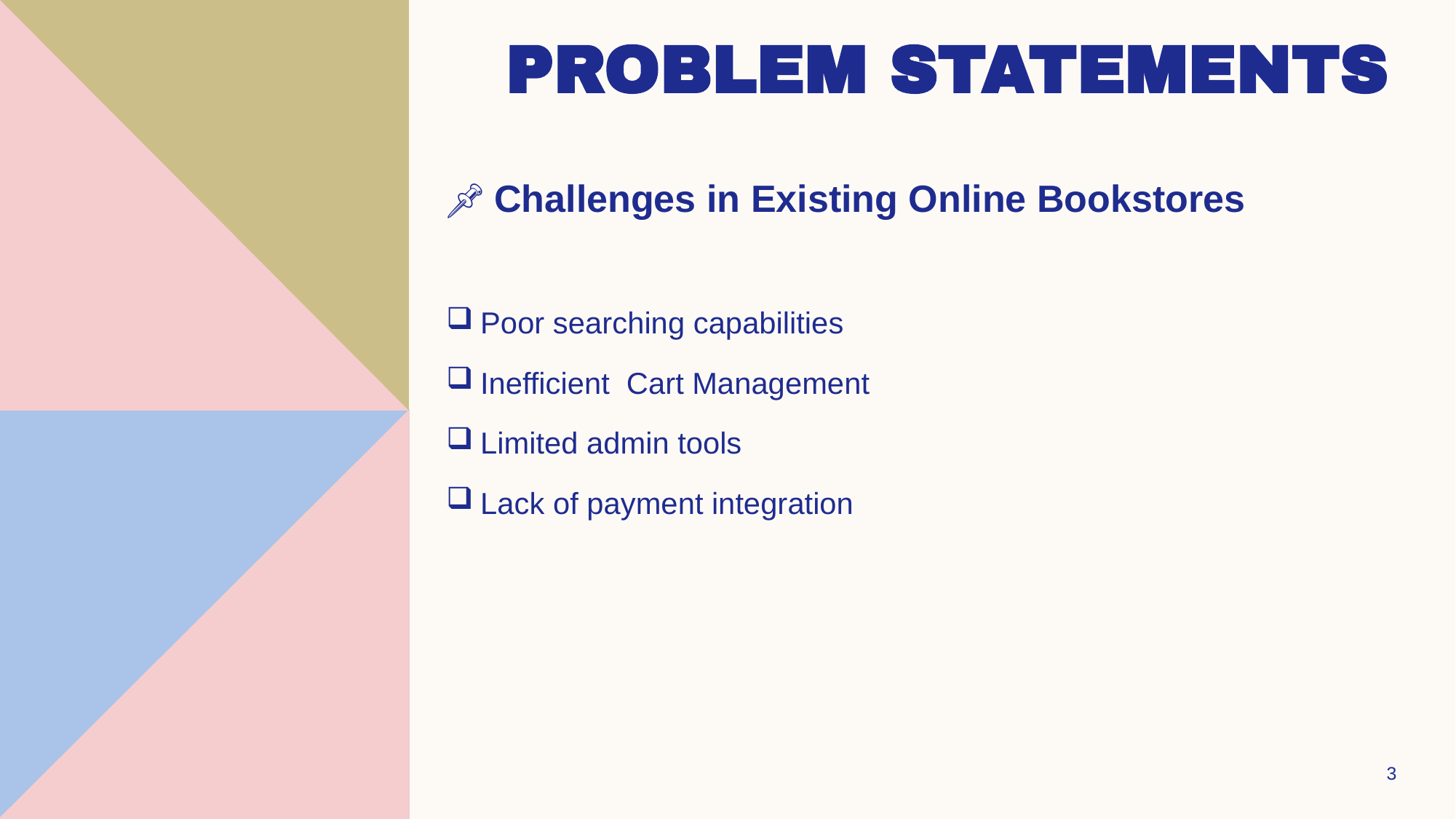

# Problem statements
📌 Challenges in Existing Online Bookstores

Poor searching capabilities
Inefficient  Cart Management
Limited admin tools
Lack of payment integration

3